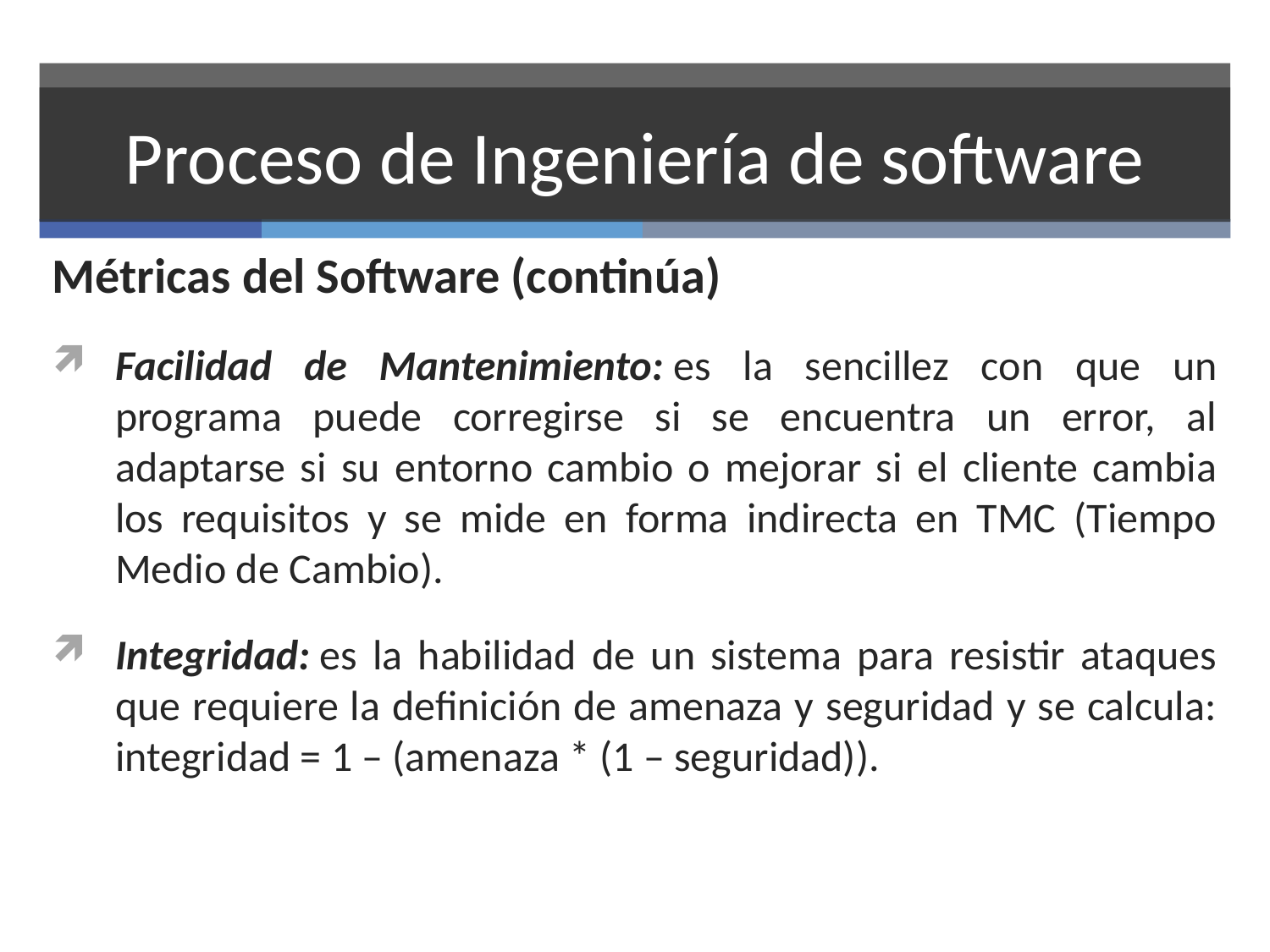

# Proceso de Ingeniería de software
Métricas del Software (continúa)
Facilidad de Mantenimiento: es la sencillez con que un programa puede corregirse si se encuentra un error, al adaptarse si su entorno cambio o mejorar si el cliente cambia los requisitos y se mide en forma indirecta en TMC (Tiempo Medio de Cambio).
Integridad: es la habilidad de un sistema para resistir ataques que requiere la definición de amenaza y seguridad y se calcula: integridad = 1 – (amenaza * (1 – seguridad)).